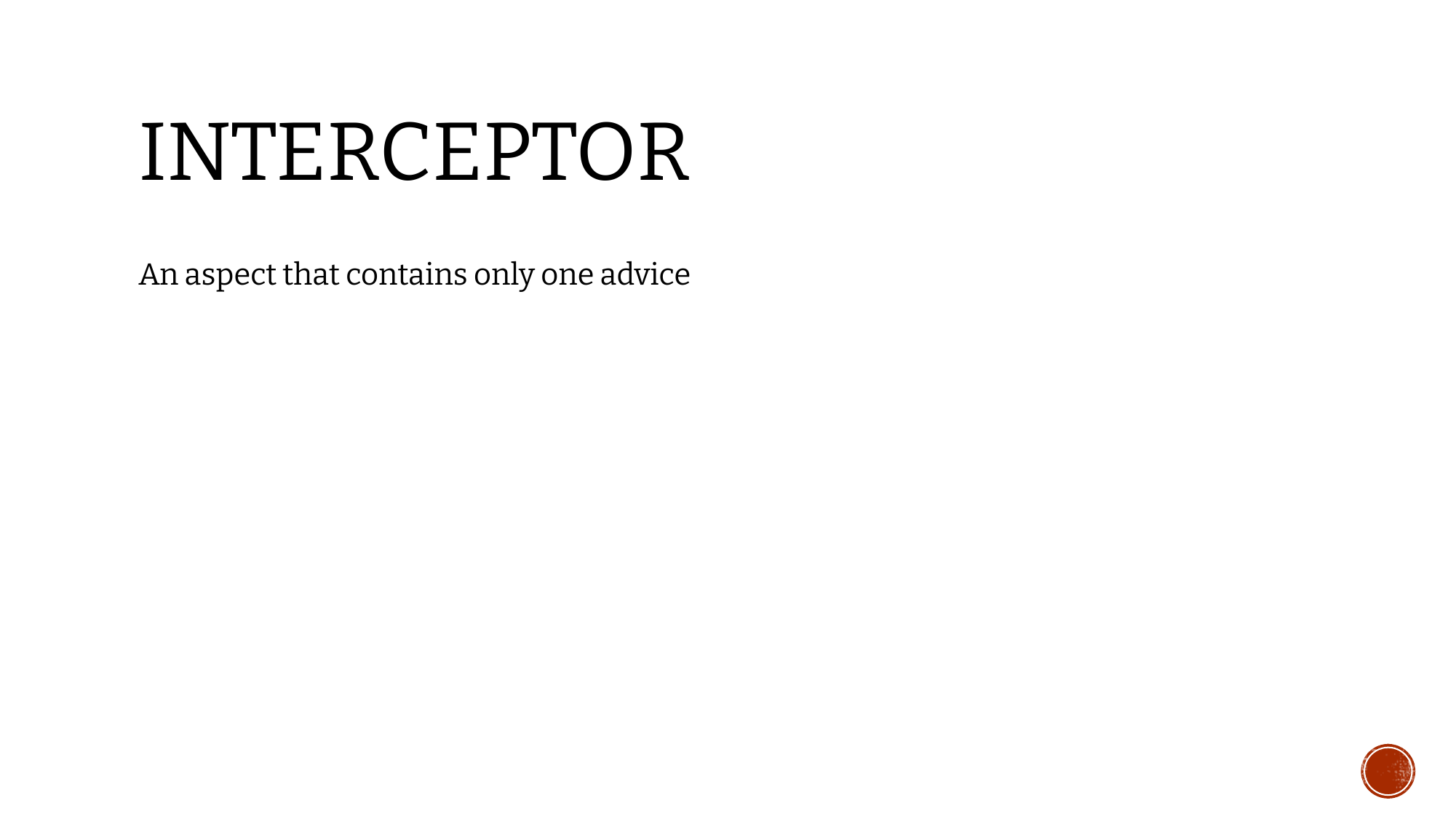

# Interceptor
An aspect that contains only one advice